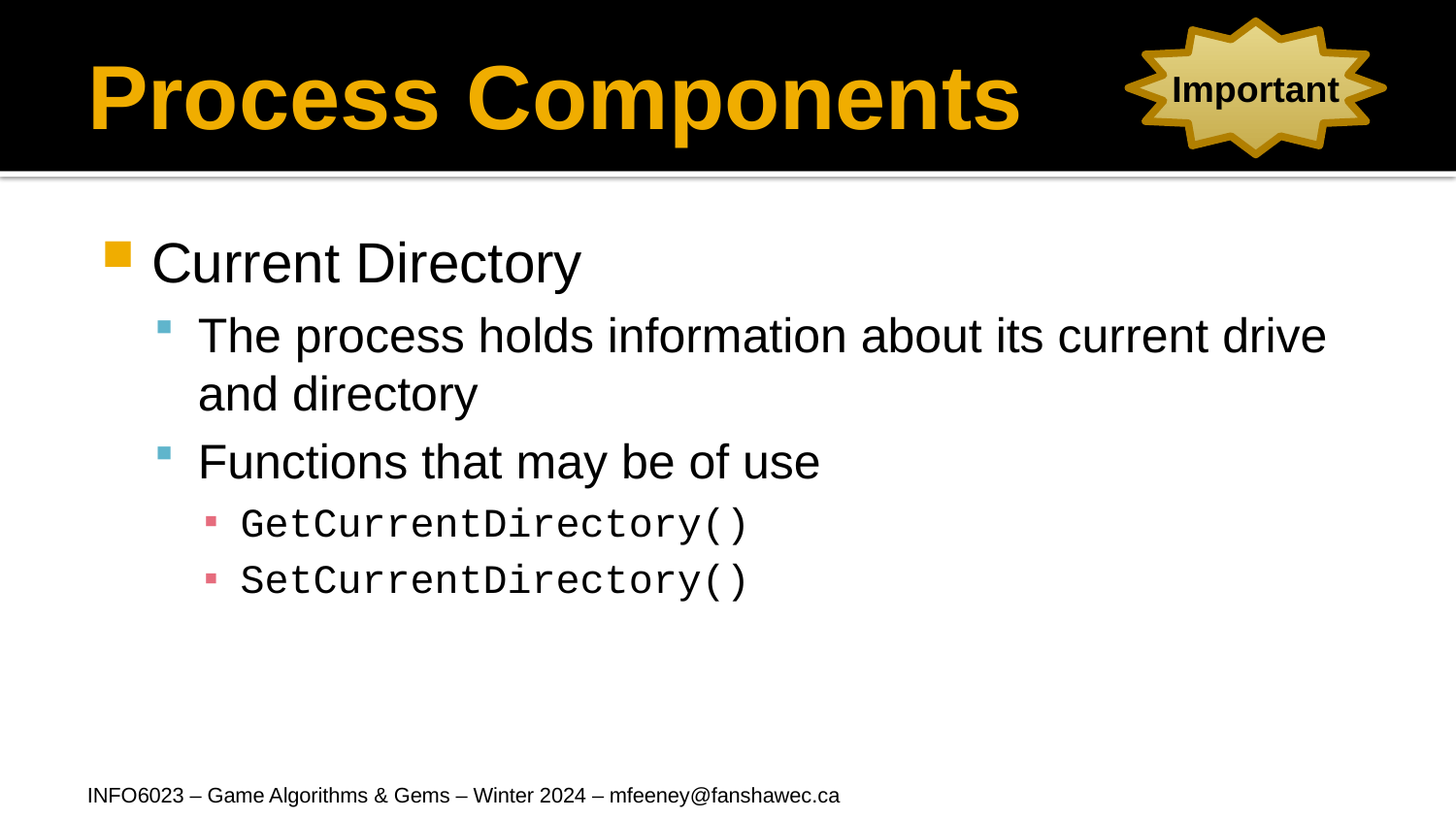

# Process Components
Important
Current Directory
The process holds information about its current drive and directory
Functions that may be of use
GetCurrentDirectory()
SetCurrentDirectory()